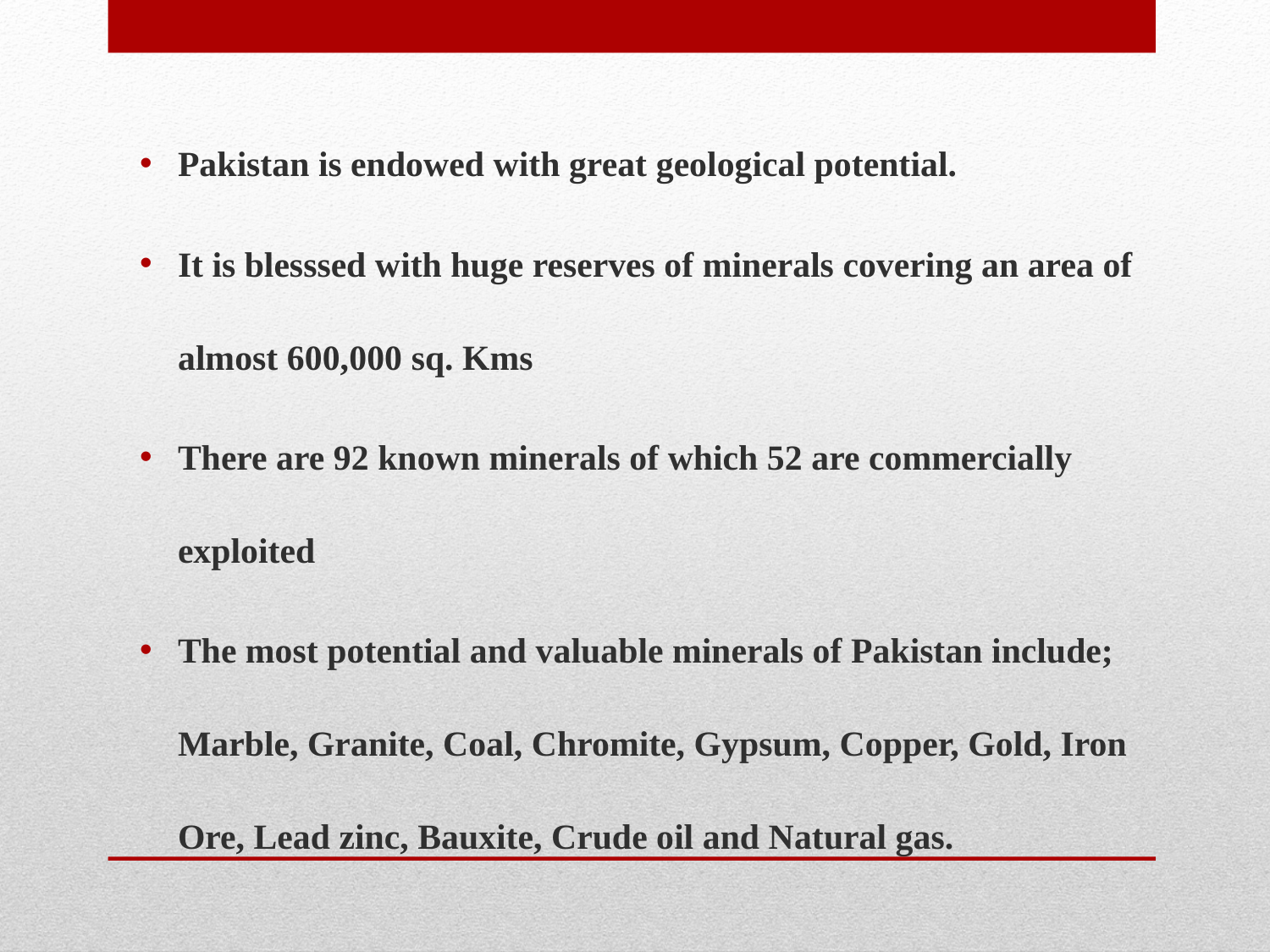

Pakistan is endowed with great geological potential.
It is blesssed with huge reserves of minerals covering an area of almost 600,000 sq. Kms
There are 92 known minerals of which 52 are commercially exploited
The most potential and valuable minerals of Pakistan include; Marble, Granite, Coal, Chromite, Gypsum, Copper, Gold, Iron Ore, Lead zinc, Bauxite, Crude oil and Natural gas.